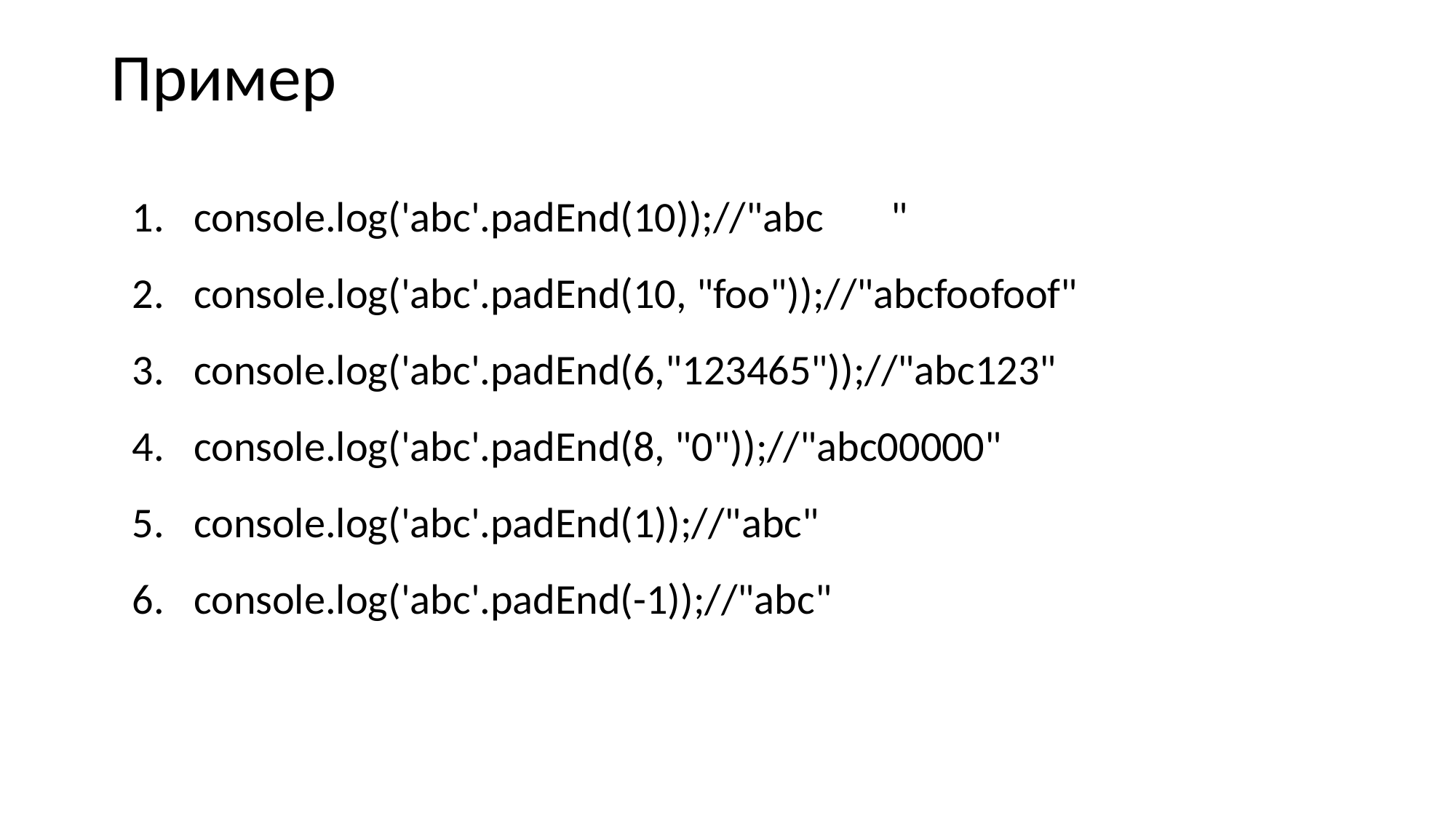

# Пример
console.log('abc'.padEnd(10));//"abc       "
console.log('abc'.padEnd(10, "foo"));//"abcfoofoof"
console.log('abc'.padEnd(6,"123465"));//"abc123"
console.log('abc'.padEnd(8, "0"));//"abc00000"
console.log('abc'.padEnd(1));//"abc"
console.log('abc'.padEnd(-1));//"abc"